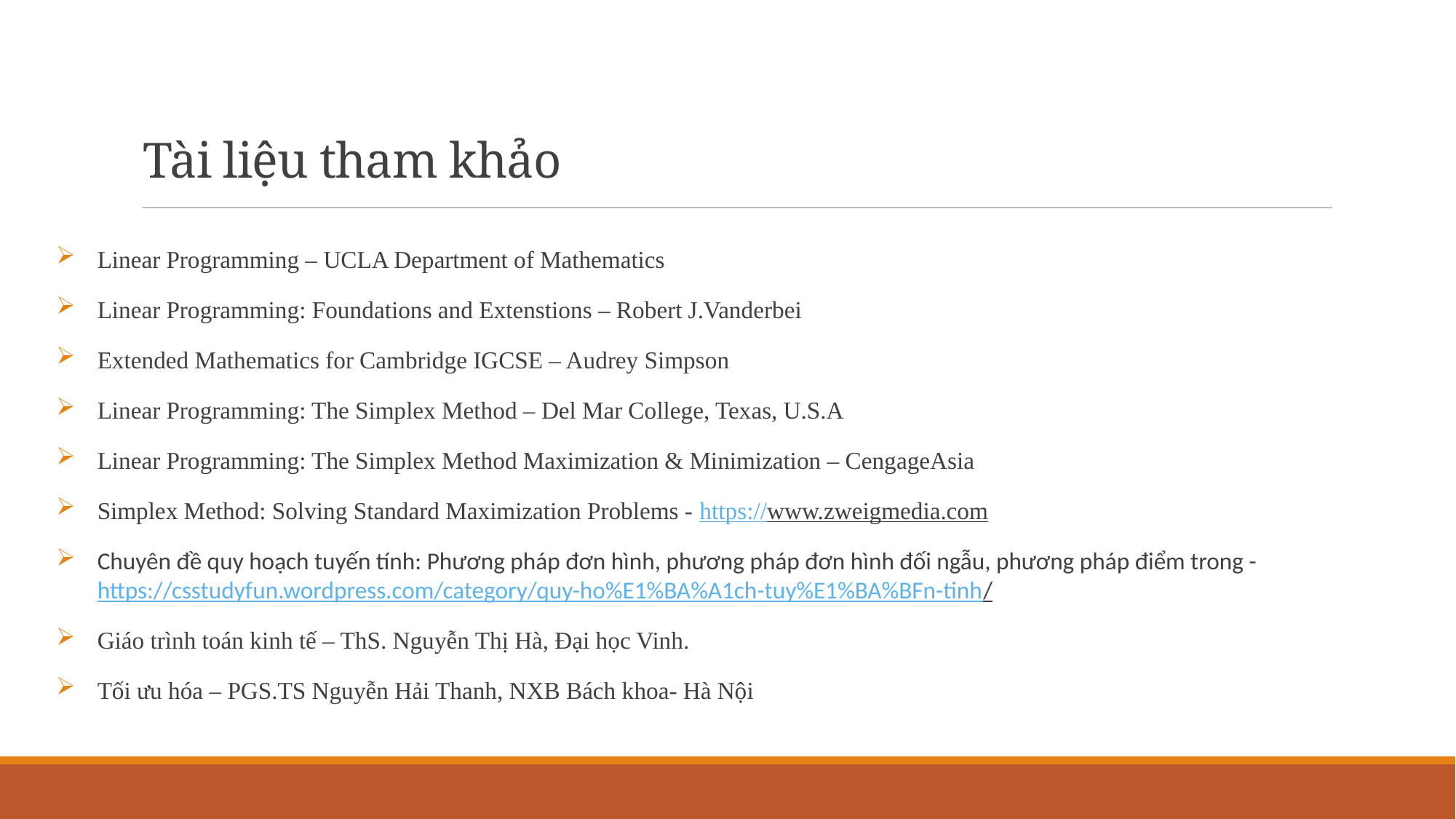

Tài liệu tham khảo
Linear Programming – UCLA Department of Mathematics
Linear Programming: Foundations and Extenstions – Robert J.Vanderbei
Extended Mathematics for Cambridge IGCSE – Audrey Simpson
Linear Programming: The Simplex Method – Del Mar College, Texas, U.S.A
Linear Programming: The Simplex Method Maximization & Minimization – CengageAsia
Simplex Method: Solving Standard Maximization Problems - https://www.zweigmedia.com
Chuyên đề quy hoạch tuyến tính: Phương pháp đơn hình, phương pháp đơn hình đối ngẫu, phương pháp điểm trong - https://csstudyfun.wordpress.com/category/quy-ho%E1%BA%A1ch-tuy%E1%BA%BFn-tinh/
Giáo trình toán kinh tế – ThS. Nguyễn Thị Hà, Đại học Vinh.
Tối ưu hóa – PGS.TS Nguyễn Hải Thanh, NXB Bách khoa- Hà Nội